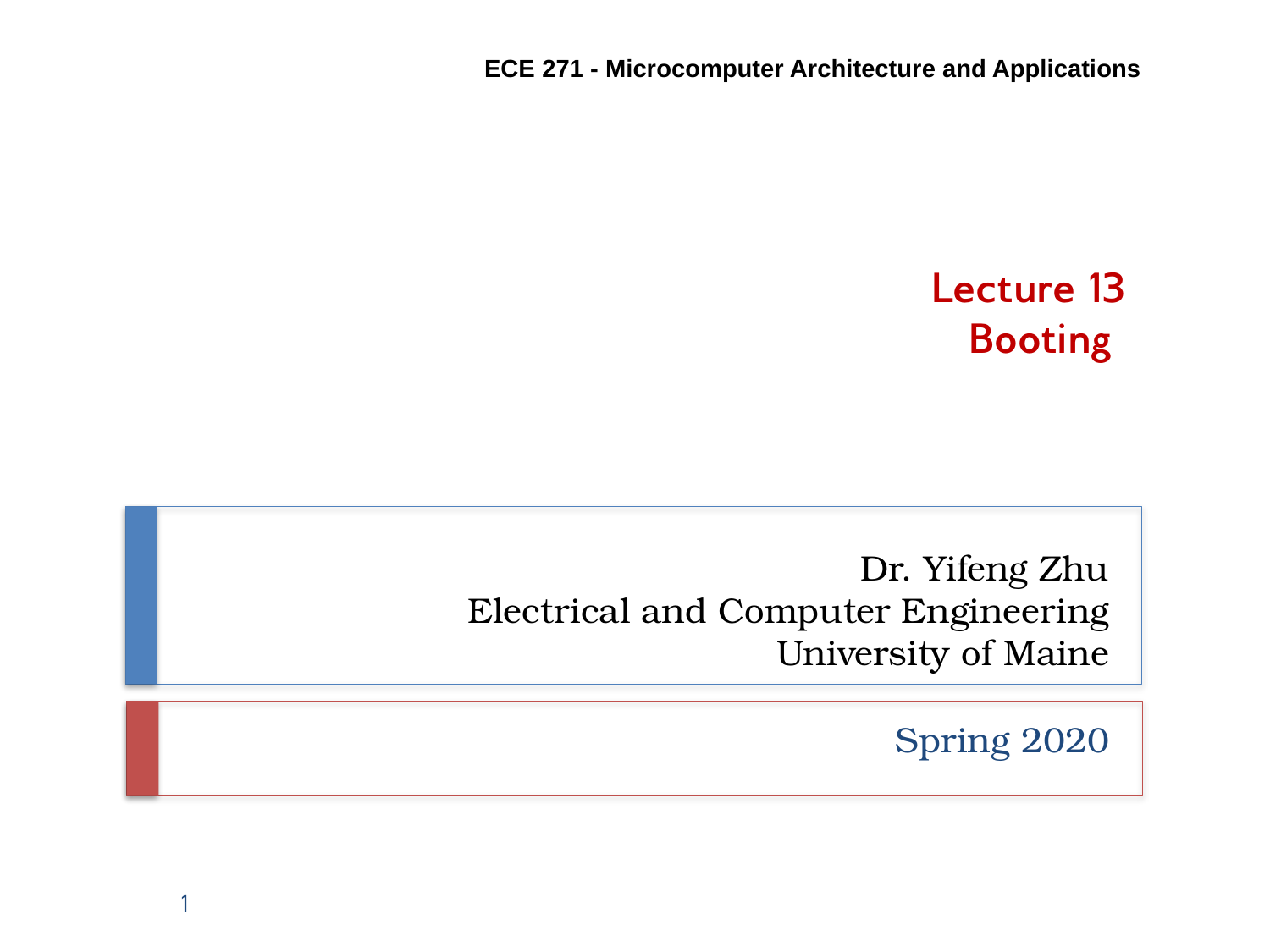

ECE 271 - Microcomputer Architecture and Applications
Lecture 13
Booting
# Dr. Yifeng Zhu Electrical and Computer Engineering University of Maine
Spring 2020
1